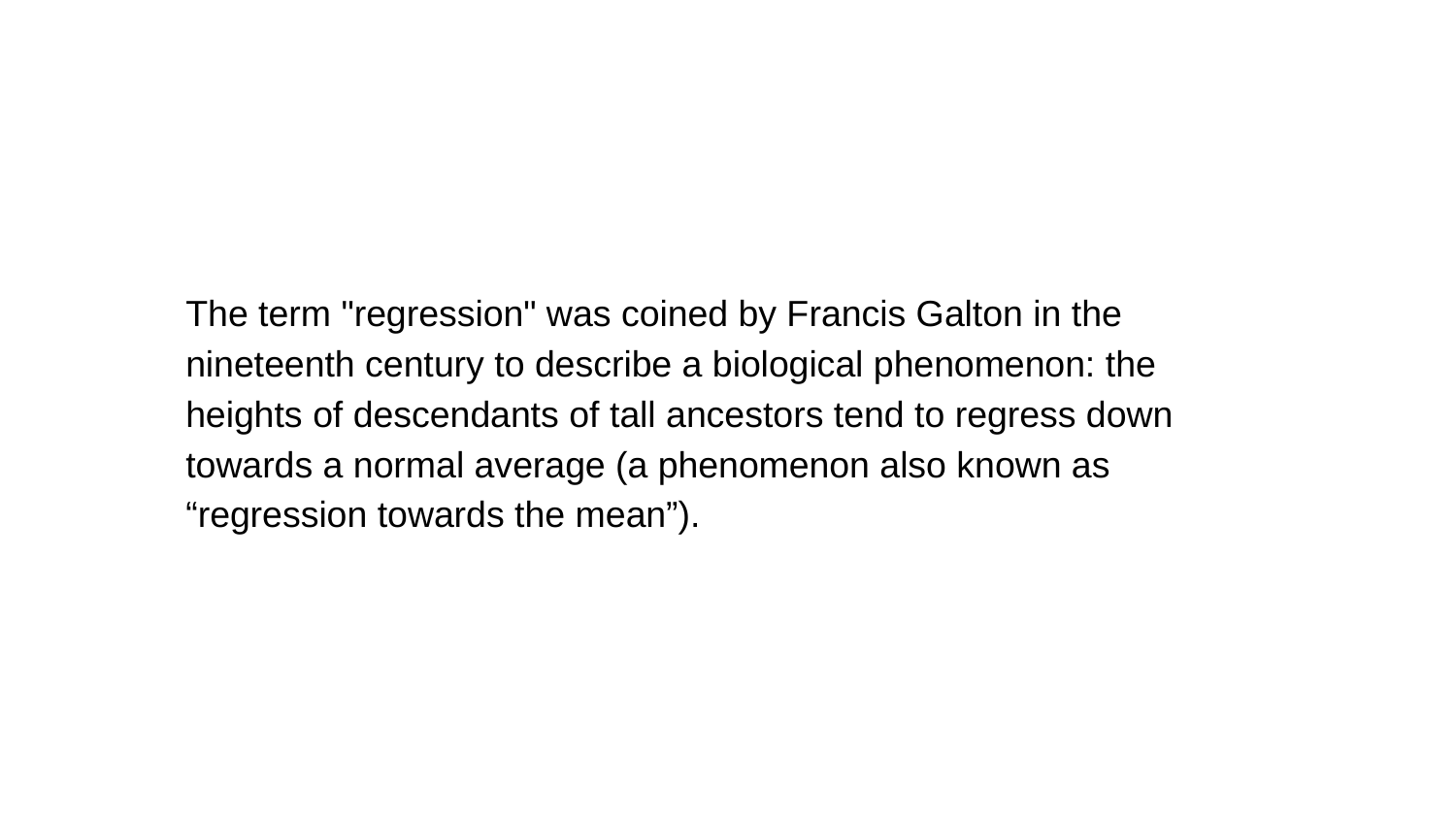

The term "regression" was coined by Francis Galton in the nineteenth century to describe a biological phenomenon: the heights of descendants of tall ancestors tend to regress down towards a normal average (a phenomenon also known as “regression towards the mean”).